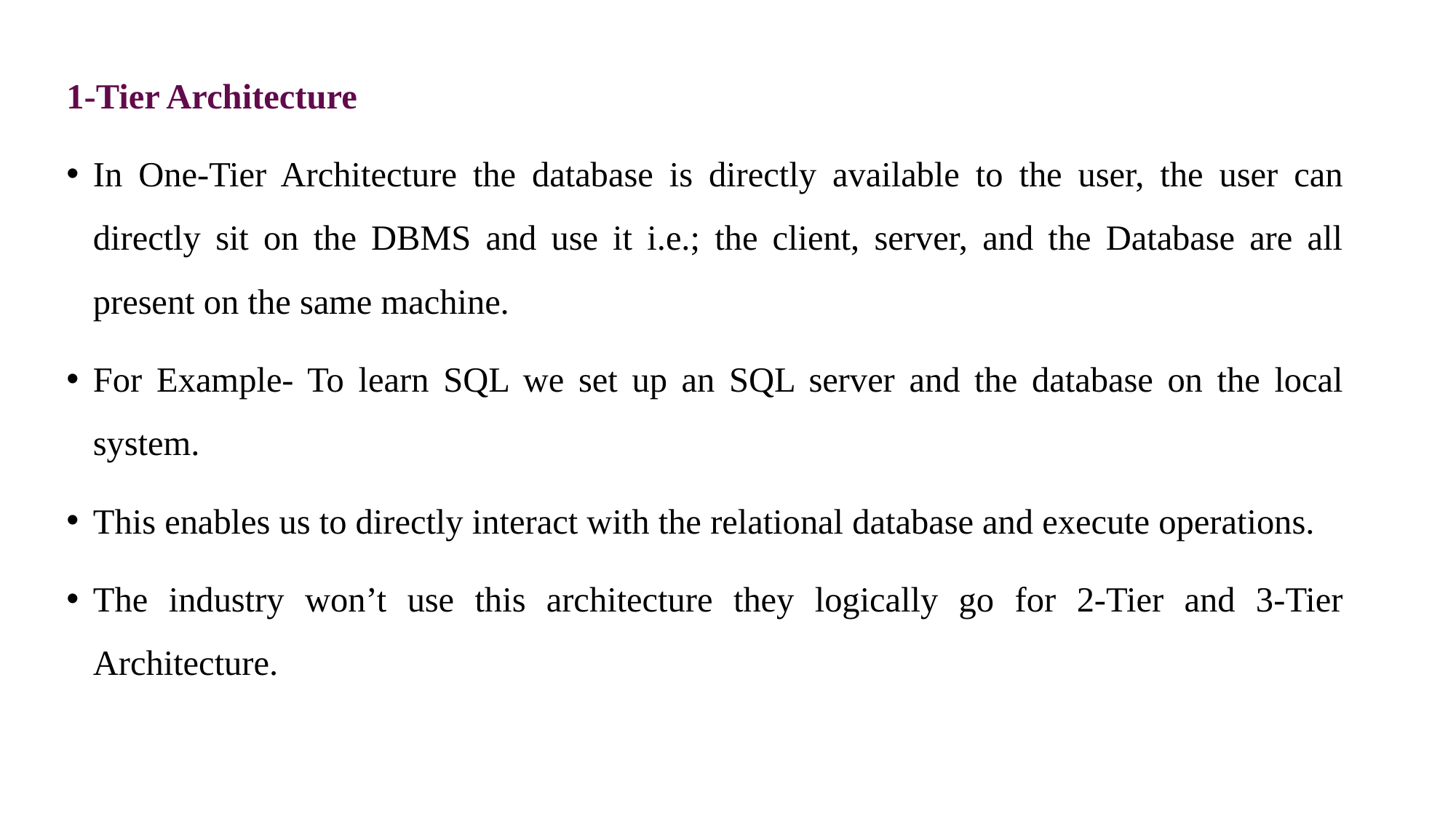

1-Tier Architecture
In One-Tier Architecture the database is directly available to the user, the user can directly sit on the DBMS and use it i.e.; the client, server, and the Database are all present on the same machine.
For Example- To learn SQL we set up an SQL server and the database on the local system.
This enables us to directly interact with the relational database and execute operations.
The industry won’t use this architecture they logically go for 2-Tier and 3-Tier Architecture.